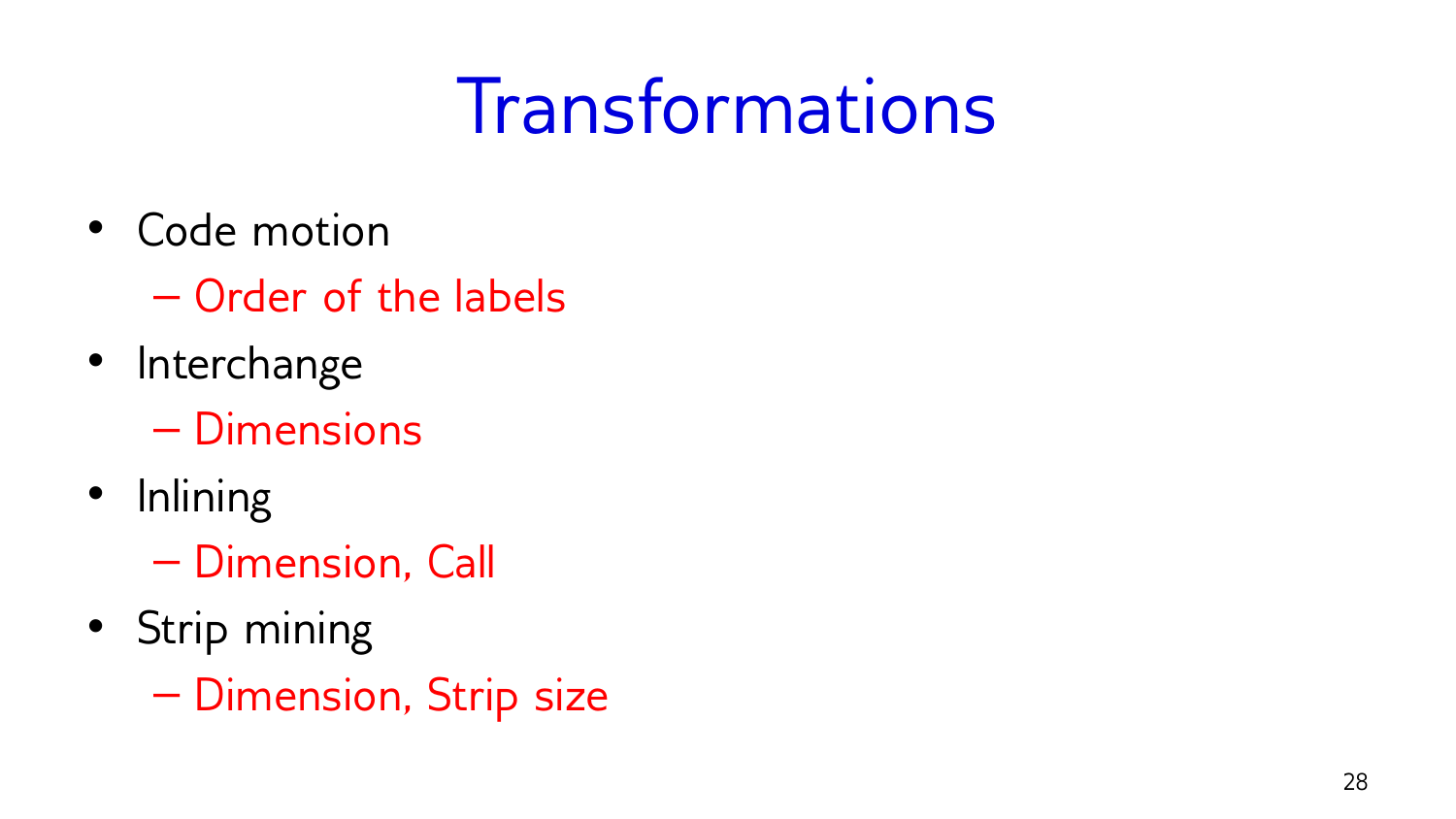

# Transformations
Code motion
Order of the labels
Interchange
Dimensions
Inlining
Dimension, Call
Strip mining
Dimension, Strip size

28